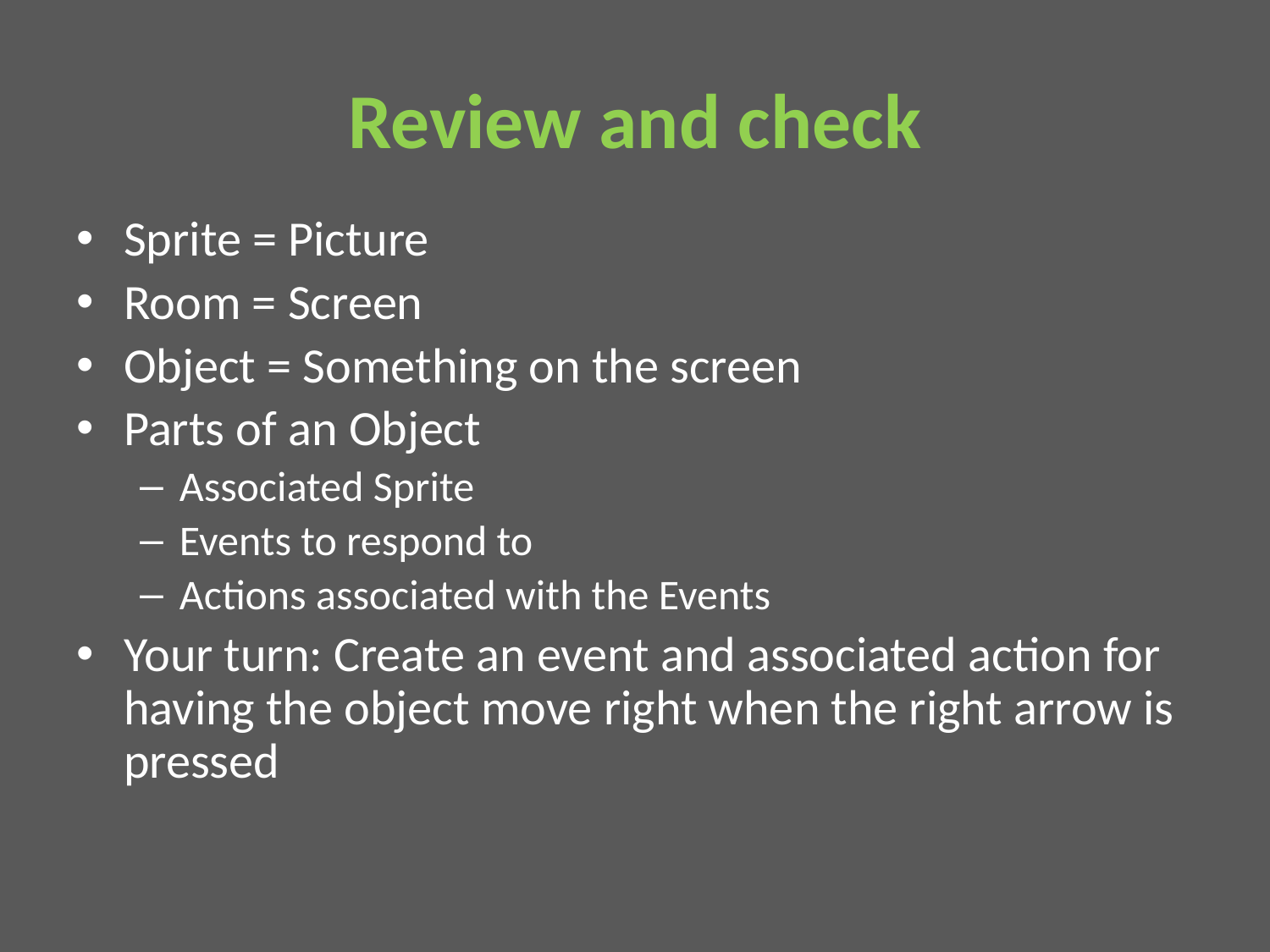

# Review and check
Sprite = Picture
Room = Screen
Object = Something on the screen
Parts of an Object
Associated Sprite
Events to respond to
Actions associated with the Events
Your turn: Create an event and associated action for having the object move right when the right arrow is pressed